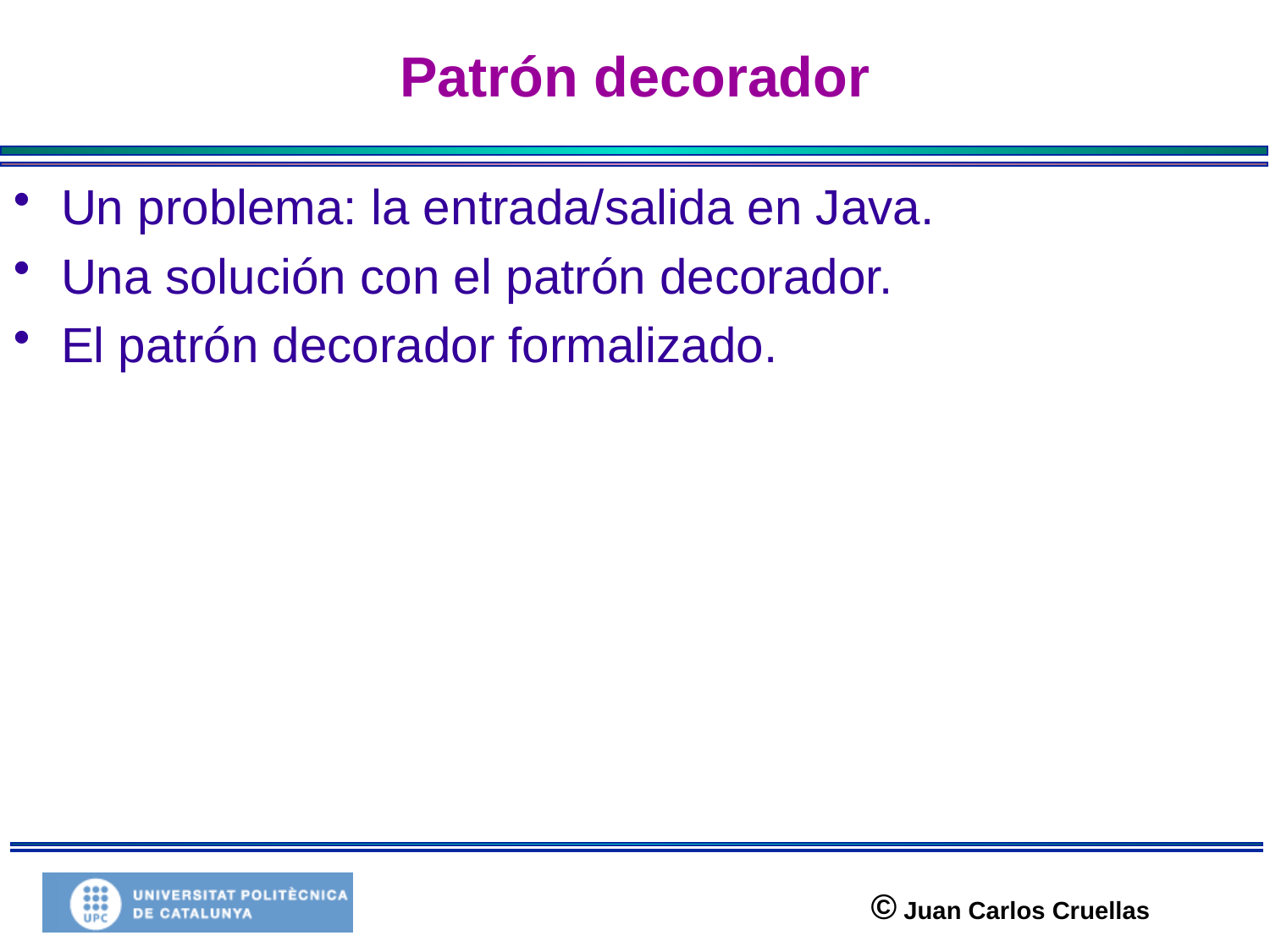

# Patrón decorador
Un problema: la entrada/salida en Java.
Una solución con el patrón decorador.
El patrón decorador formalizado.